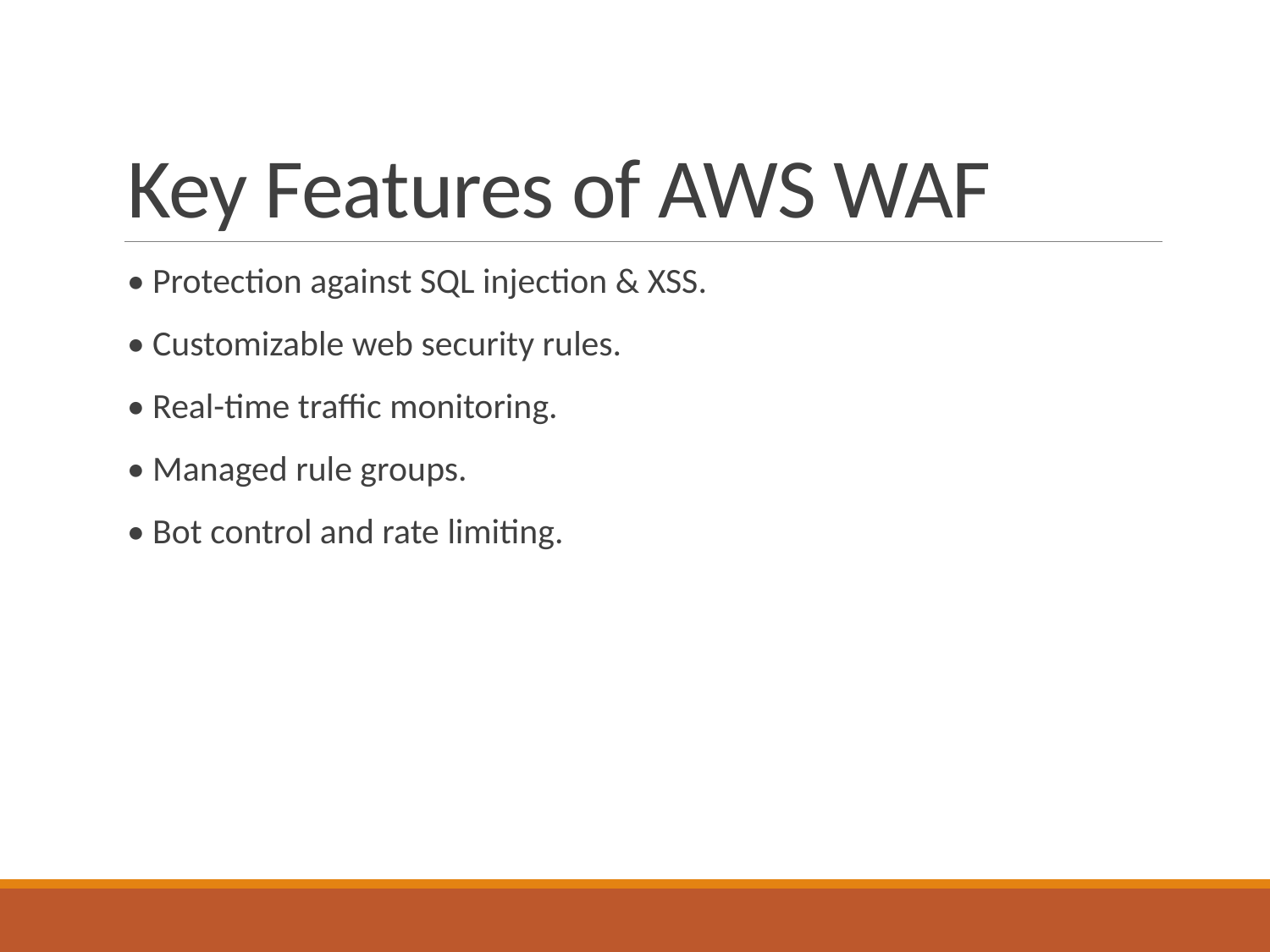

# Key Features of AWS WAF
• Protection against SQL injection & XSS.
• Customizable web security rules.
• Real-time traffic monitoring.
• Managed rule groups.
• Bot control and rate limiting.